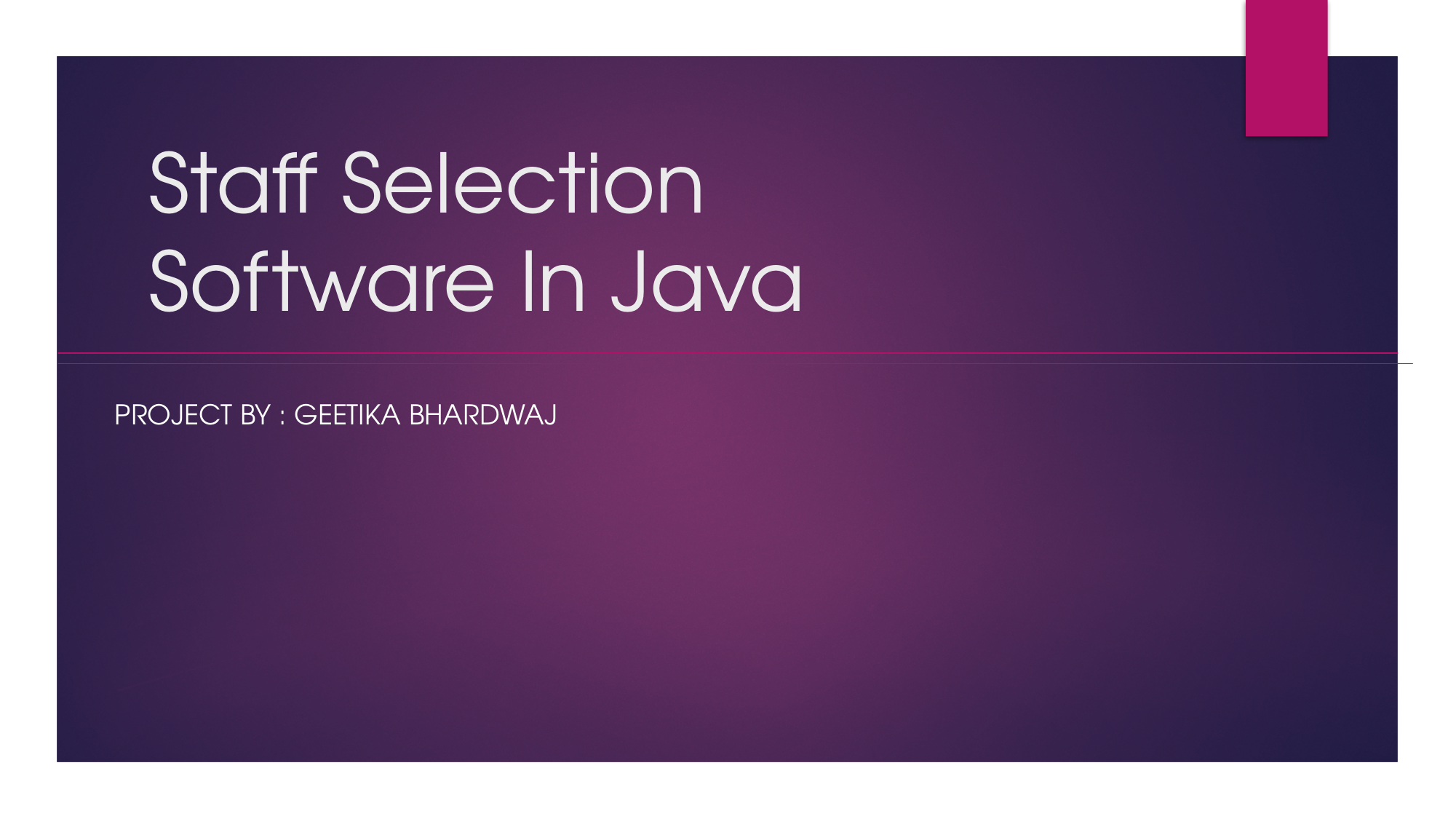

# Staff Selection Software In Java
Project By : Geetika Bhardwaj